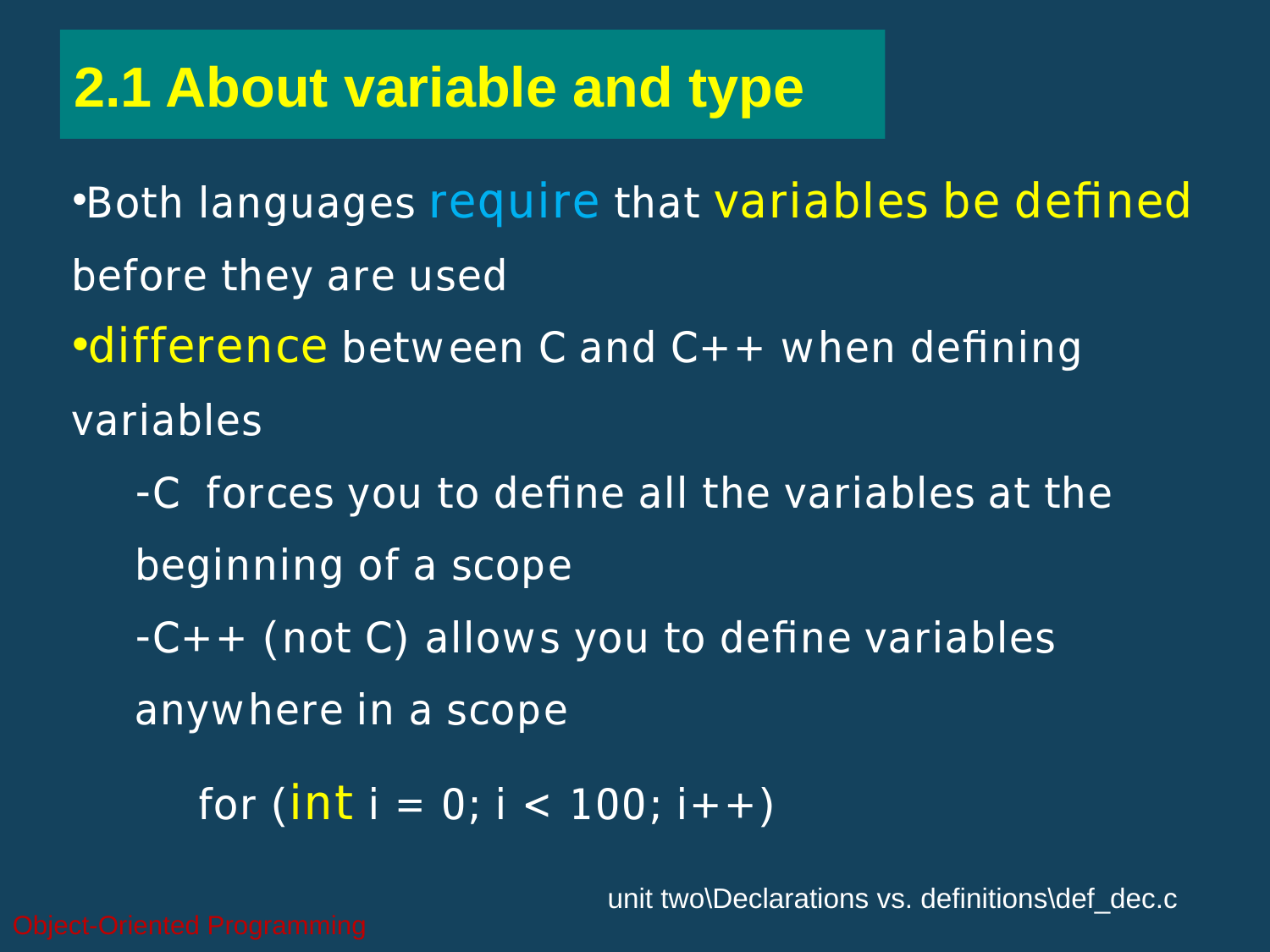

# 2.1 About variable and type
Both languages require that variables be defined before they are used
difference between C and C++ when defining variables
-C  forces you to define all the variables at the beginning of a scope
-C++ (not C) allows you to define variables anywhere in a scope
for (int i = 0; i < 100; i++)
unit two\Declarations vs. definitions\def_dec.c
Object-Oriented Programming